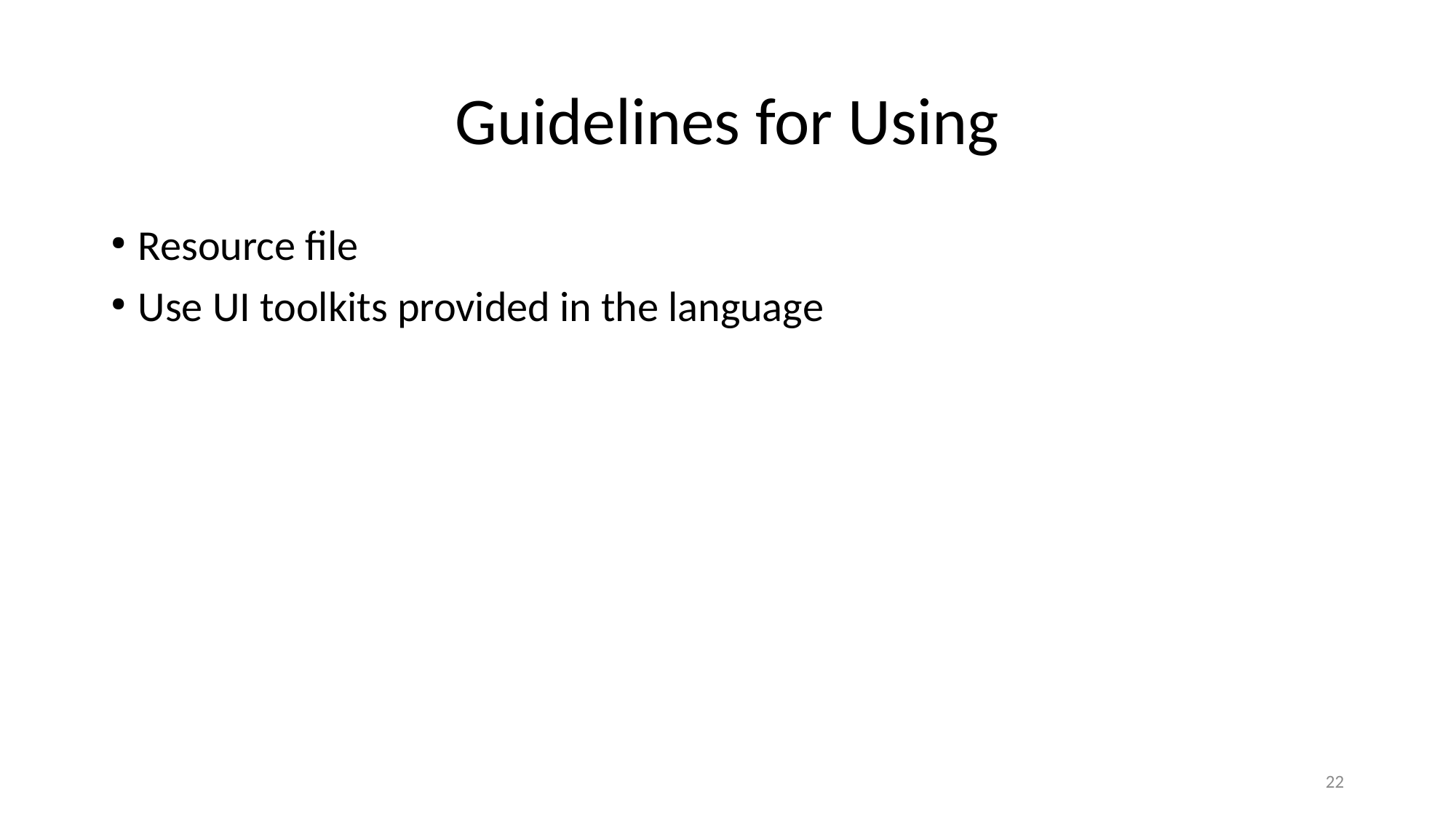

Guidelines for Using
Resource file
Use UI toolkits provided in the language
22